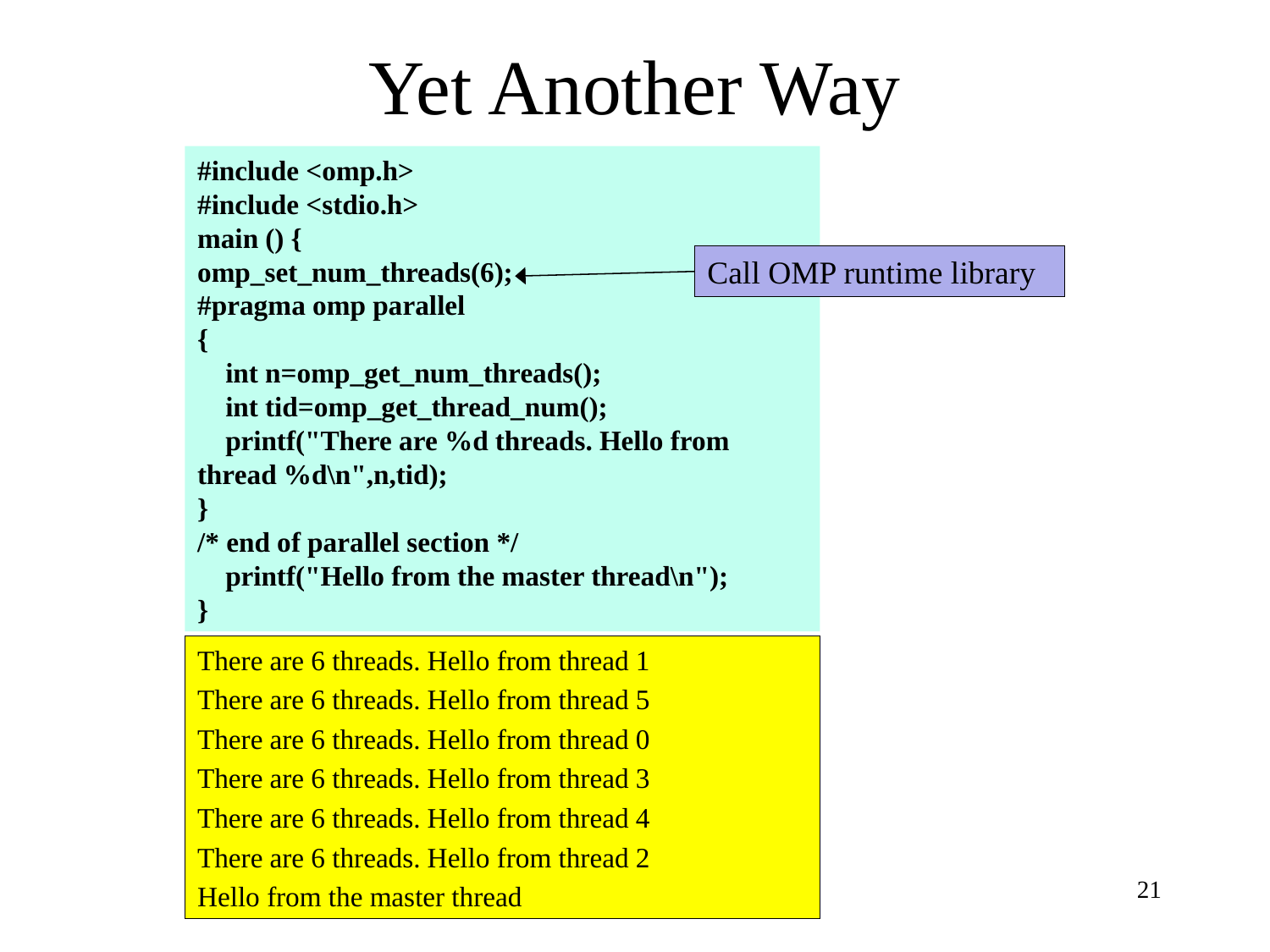

# Yet Another Way
#include <omp.h>
#include <stdio.h>
main () {
omp_set_num_threads(6);
#pragma omp parallel
{
    int n=omp_get_num_threads();
    int tid=omp_get_thread_num();
    printf("There are %d threads. Hello from thread %d\n",n,tid);
}
/* end of parallel section */
    printf("Hello from the master thread\n");
}
Call OMP runtime library
There are 6 threads. Hello from thread 1
There are 6 threads. Hello from thread 5
There are 6 threads. Hello from thread 0
There are 6 threads. Hello from thread 3
There are 6 threads. Hello from thread 4
There are 6 threads. Hello from thread 2
Hello from the master thread
21